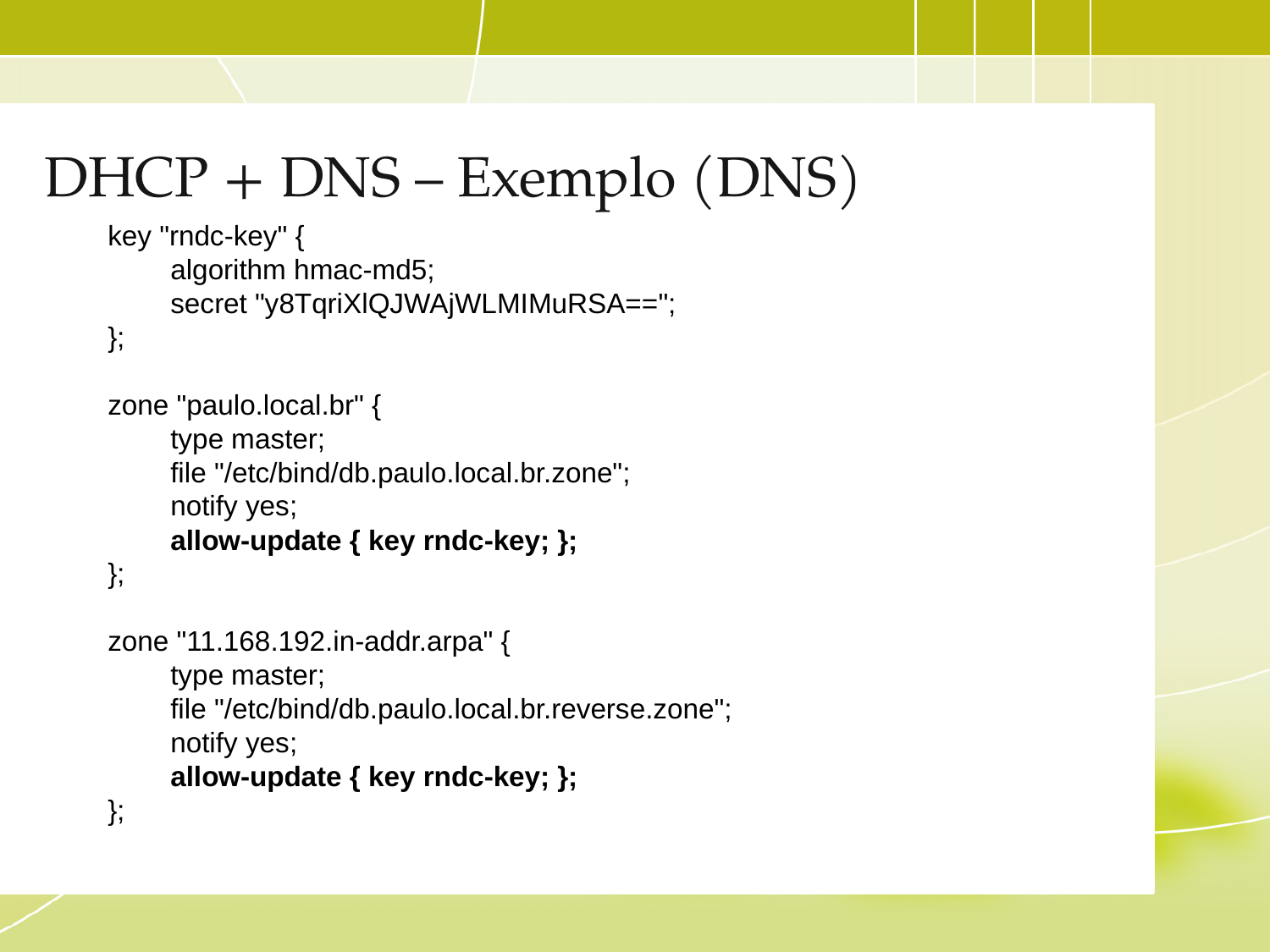

# DHCP + DNS – Exemplo (DNS)
key "rndc-key" {
        algorithm hmac-md5;
        secret "y8TqriXlQJWAjWLMIMuRSA==";
};

zone "paulo.local.br" {
        type master;
        file "/etc/bind/db.paulo.local.br.zone";
        notify yes;
        allow-update { key rndc-key; };
};

zone "11.168.192.in-addr.arpa" {
        type master;
        file "/etc/bind/db.paulo.local.br.reverse.zone";
        notify yes;
        allow-update { key rndc-key; };
};